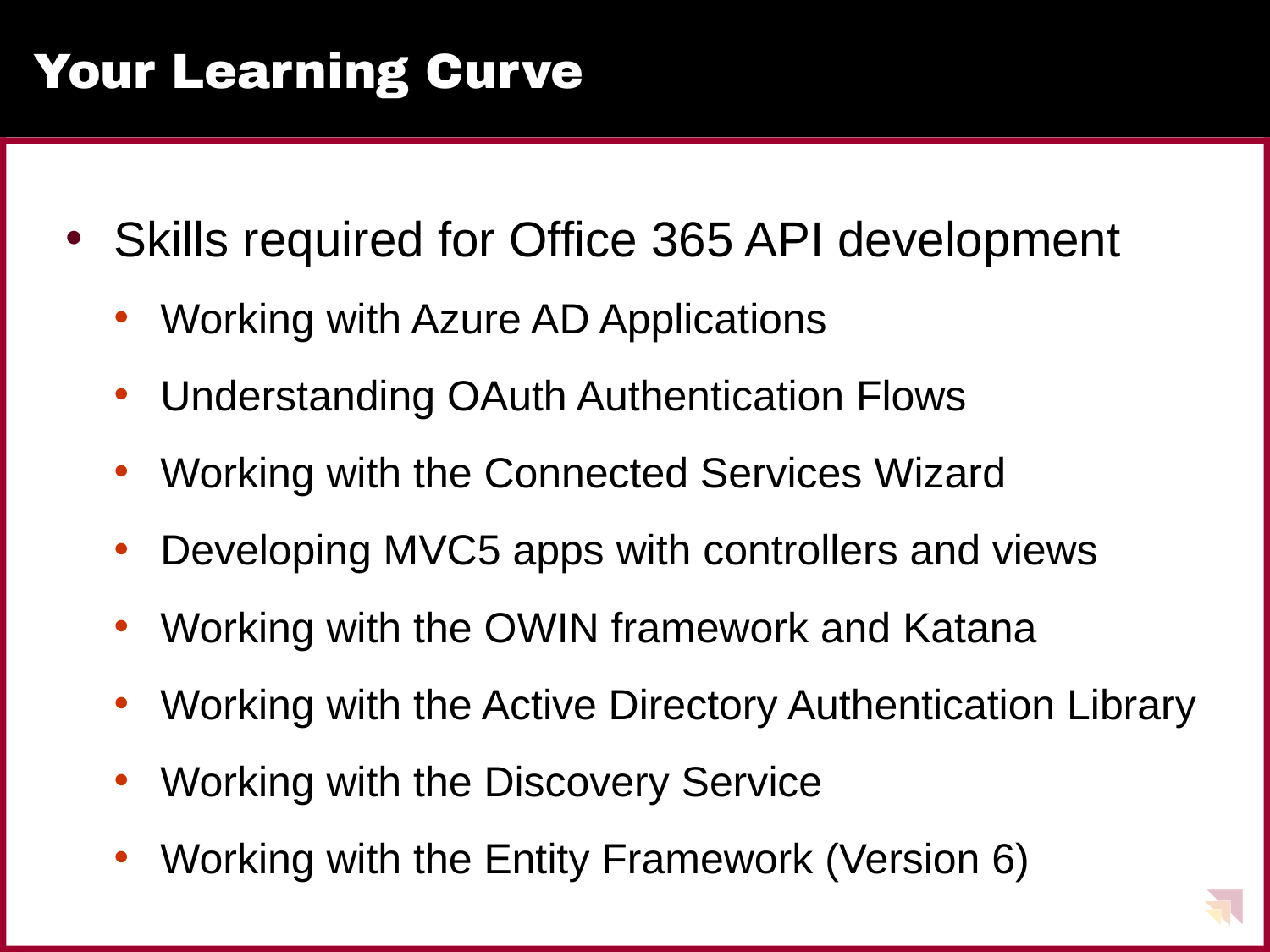

# Your Learning Curve
Skills required for Office 365 API development
Working with Azure AD Applications
Understanding OAuth Authentication Flows
Working with the Connected Services Wizard
Developing MVC5 apps with controllers and views
Working with the OWIN framework and Katana
Working with the Active Directory Authentication Library
Working with the Discovery Service
Working with the Entity Framework (Version 6)